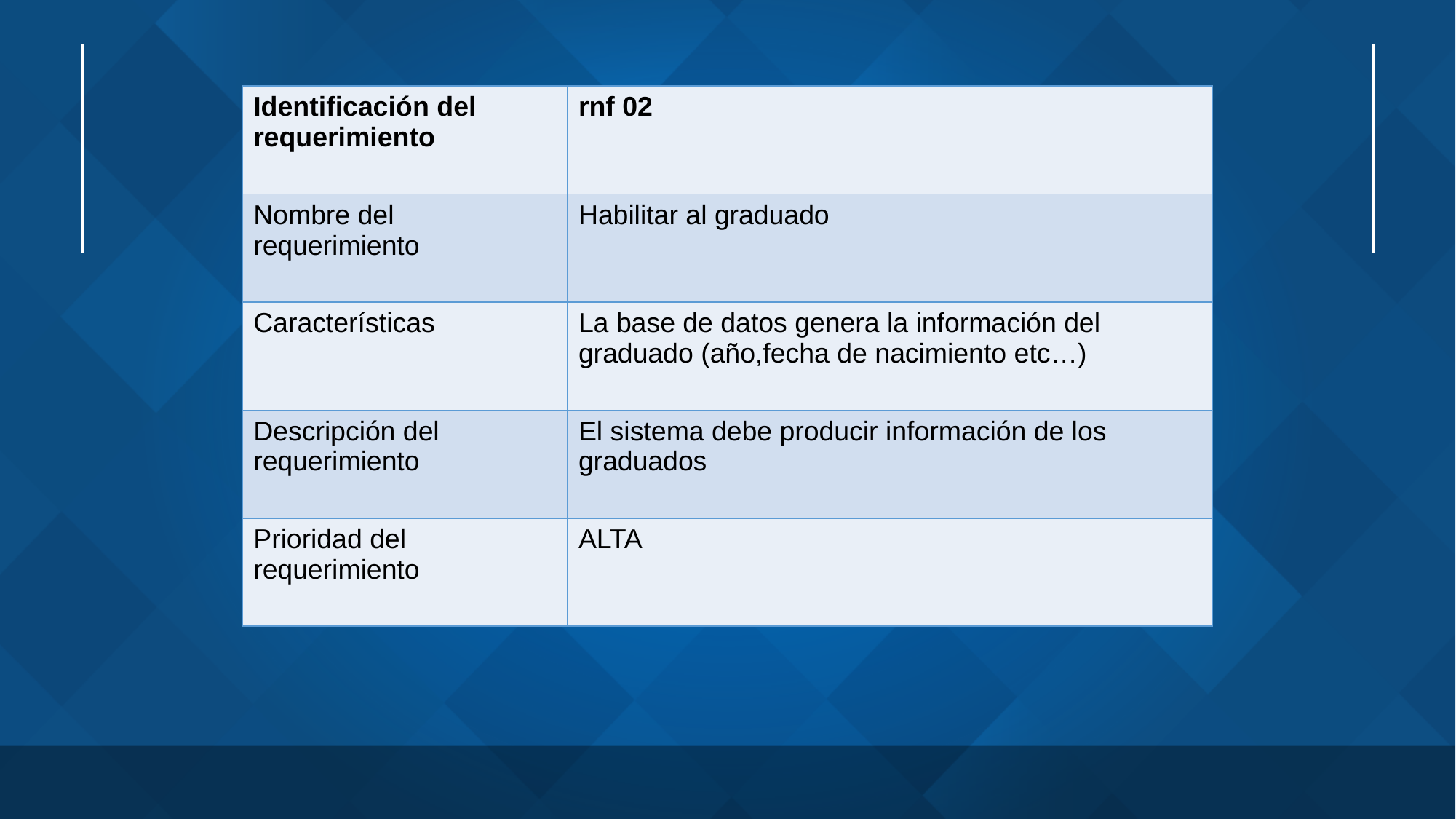

| Identificación del requerimiento | rnf 02 |
| --- | --- |
| Nombre del requerimiento | Habilitar al graduado |
| Características | La base de datos genera la información del graduado (año,fecha de nacimiento etc…) |
| Descripción del requerimiento | El sistema debe producir información de los graduados |
| Prioridad del requerimiento | ALTA |